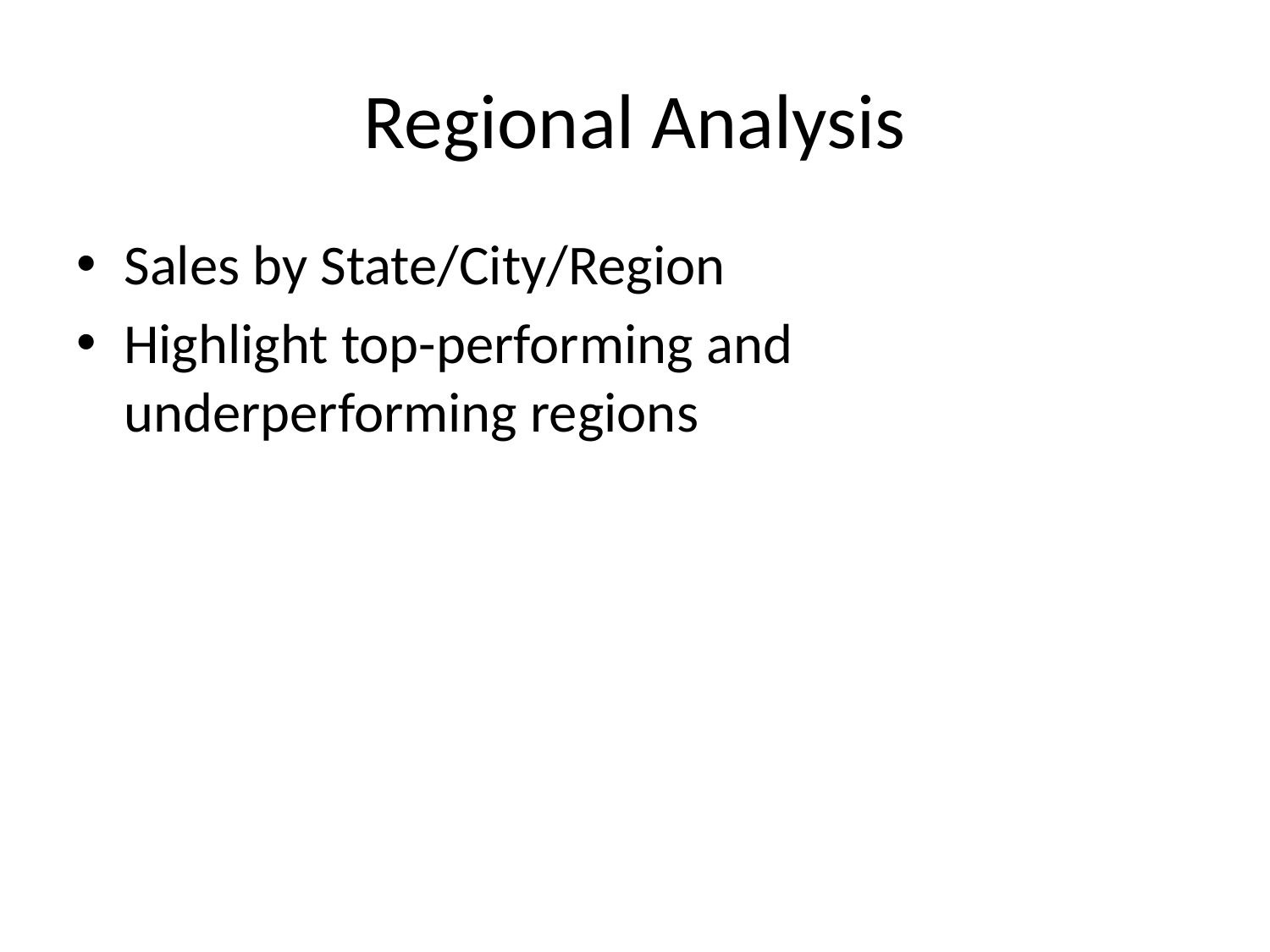

# Regional Analysis
Sales by State/City/Region
Highlight top-performing and underperforming regions